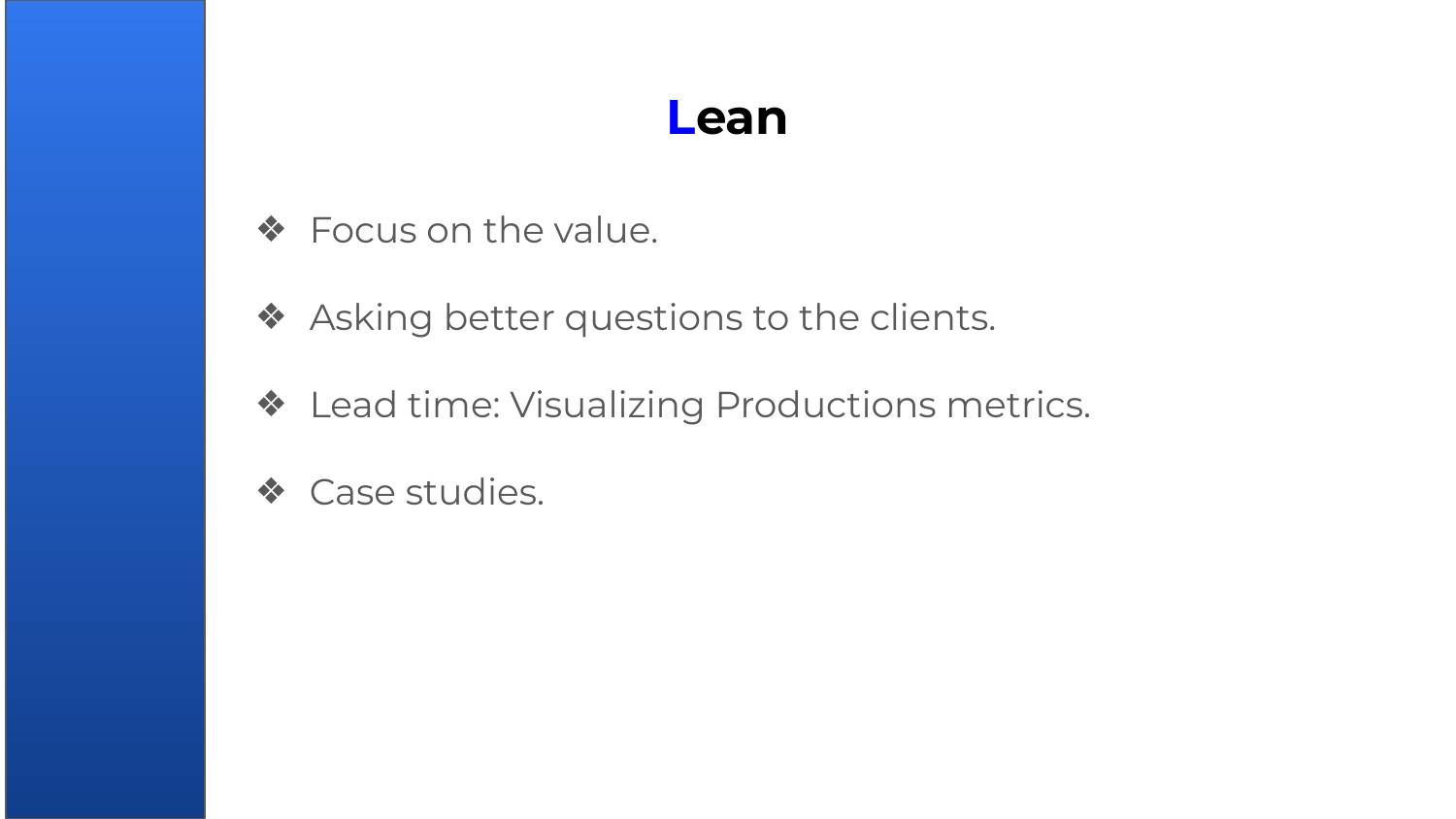

# Lean
Focus on the value.

Asking better questions to the clients.

Lead time: Visualizing Productions metrics.

Case studies.